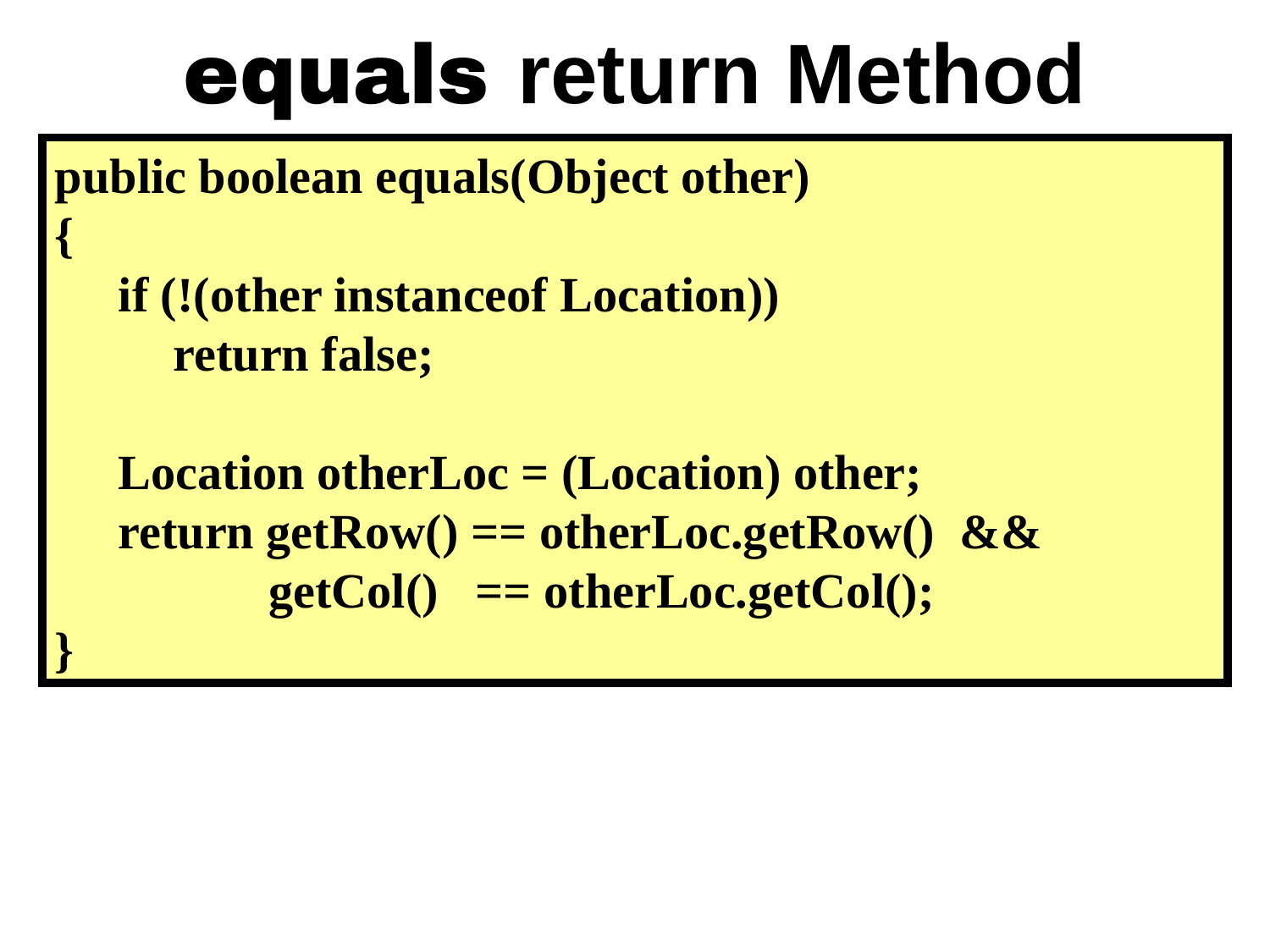

# equals return Method
public boolean equals(Object other)
{
	if (!(other instanceof Location))
 		return false;

 	Location otherLoc = (Location) other;
 	return getRow() == otherLoc.getRow()  &&
			getCol()   == otherLoc.getCol();
}